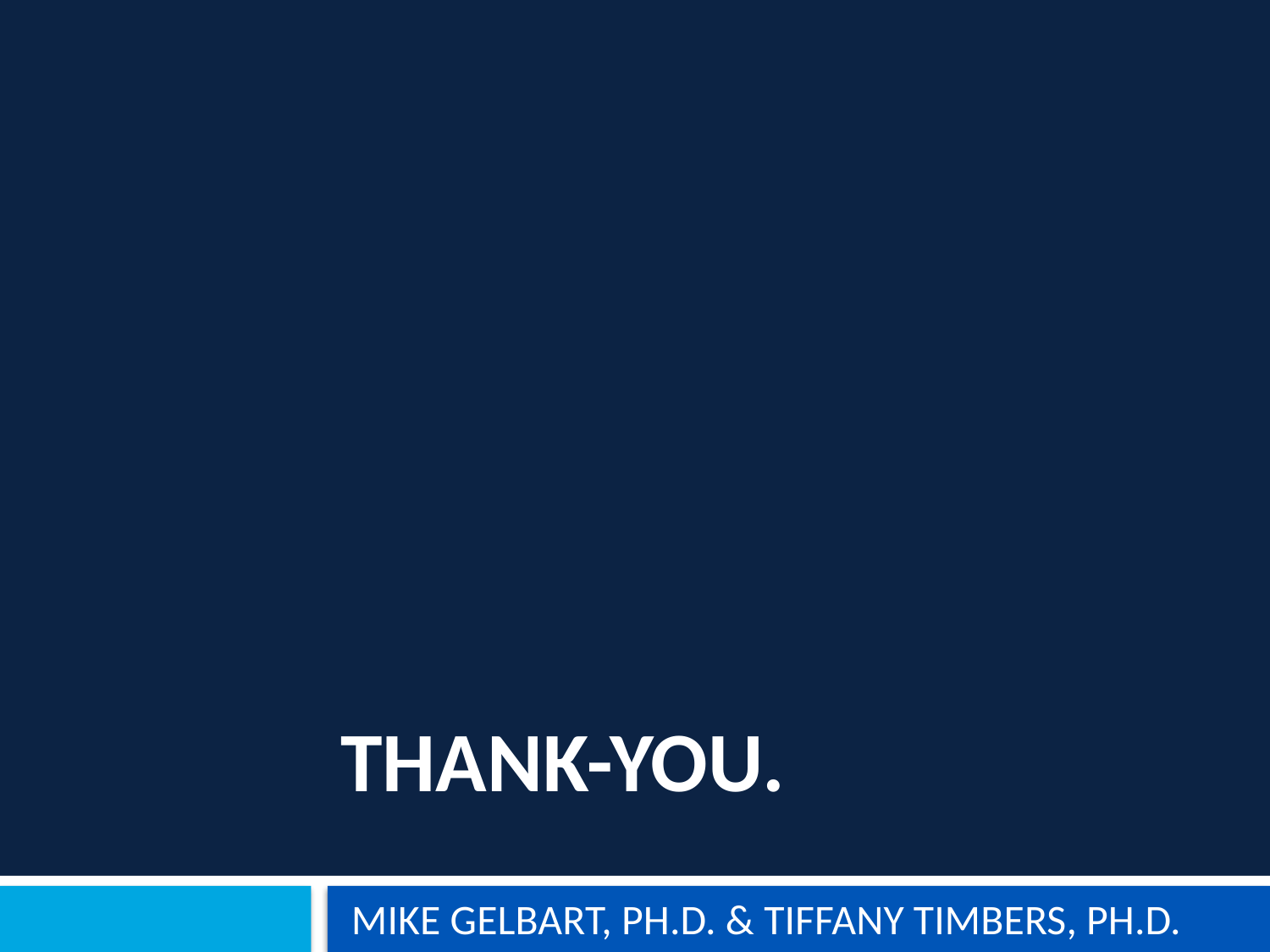

# Thank-you.
MIKE GELBART, PH.D. & TIFFANY TIMBERS, PH.D.